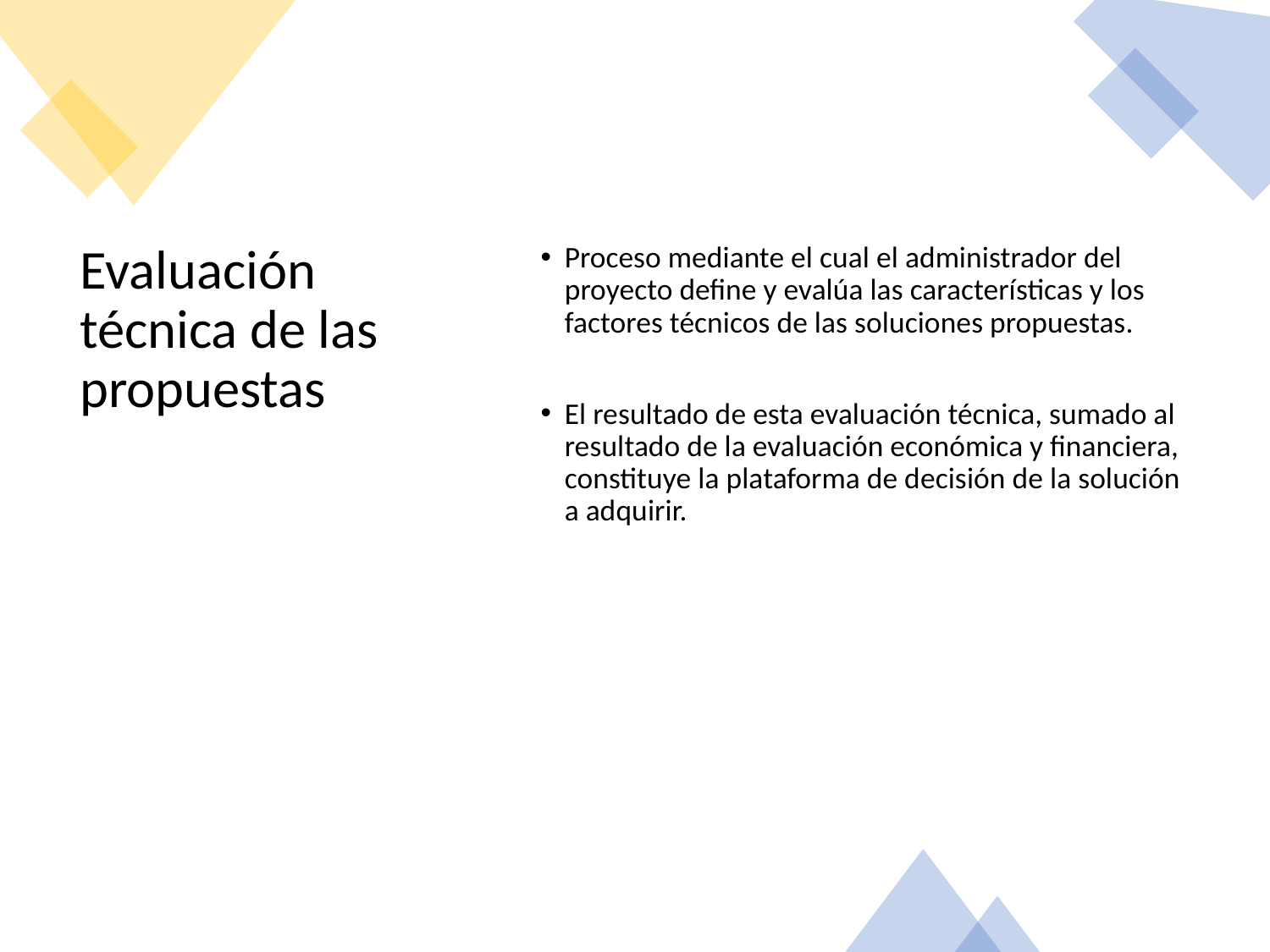

Proceso mediante el cual el administrador del proyecto define y evalúa las características y los factores técnicos de las soluciones propuestas.

El resultado de esta evaluación técnica, sumado al resultado de la evaluación económica y financiera, constituye la plataforma de decisión de la solución a adquirir.
# Evaluación técnica de las propuestas